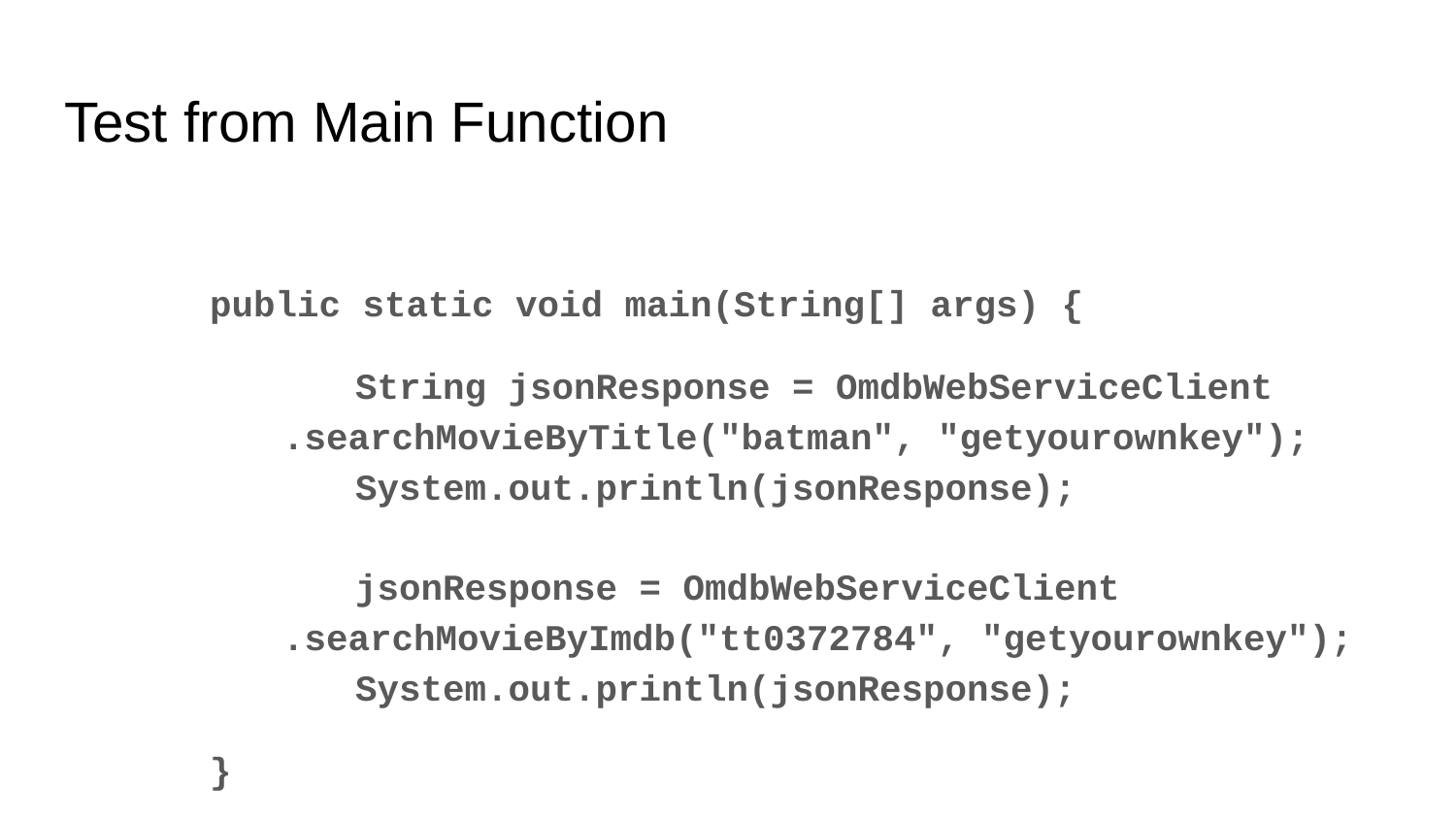

# Test from Main Function

	public static void main(String[] args) {
		String jsonResponse = OmdbWebServiceClient
.searchMovieByTitle("batman", "getyourownkey");
		System.out.println(jsonResponse);

		jsonResponse = OmdbWebServiceClient
.searchMovieByImdb("tt0372784", "getyourownkey");
		System.out.println(jsonResponse);
	}